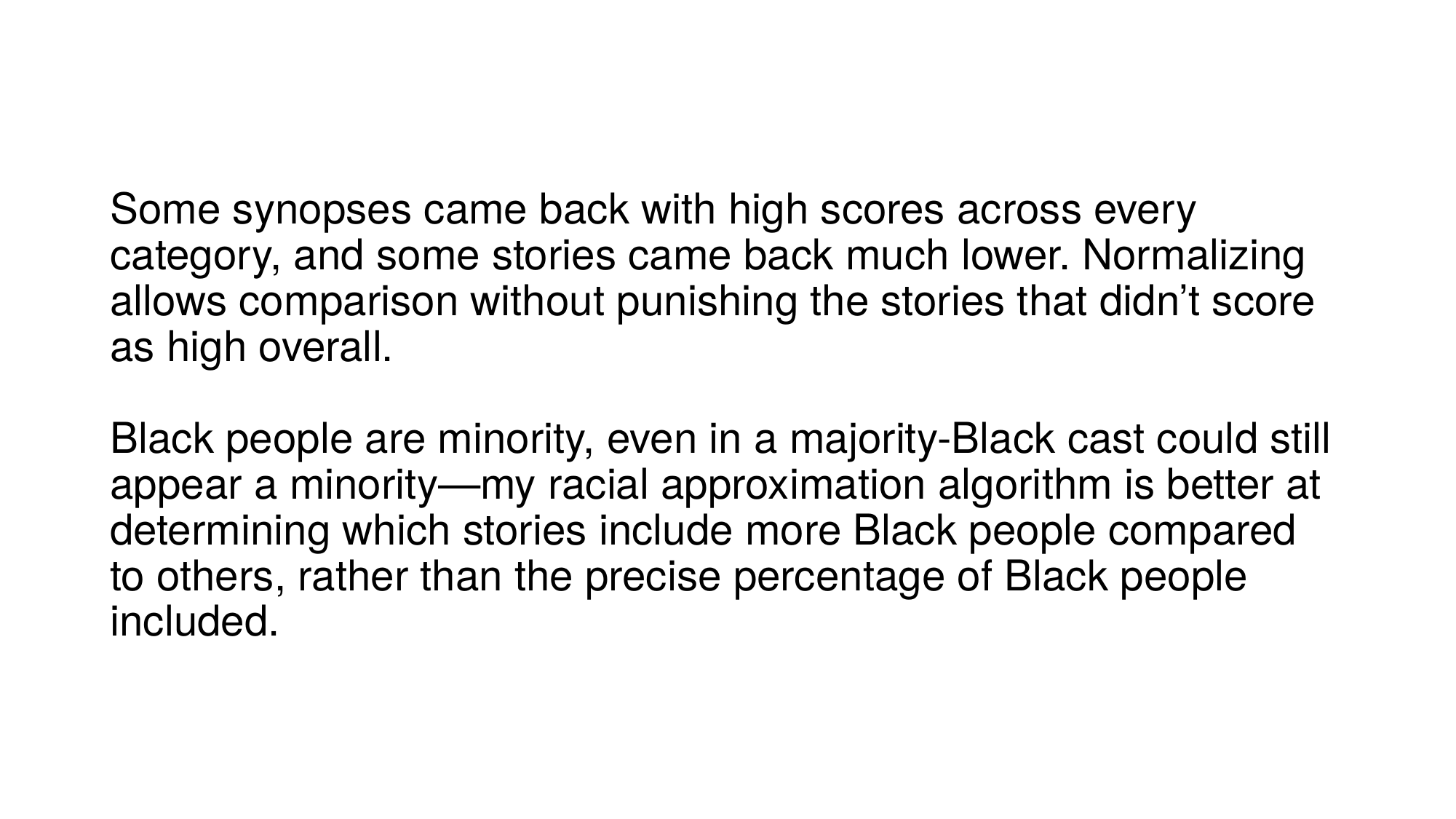

# Some synopses came back with high scores across every category, and some stories came back much lower. Normalizing allows comparison without punishing the stories that didn’t score as high overall. Black people are minority, even in a majority-Black cast could still appear a minority—my racial approximation algorithm is better at determining which stories include more Black people compared to others, rather than the precise percentage of Black people included.